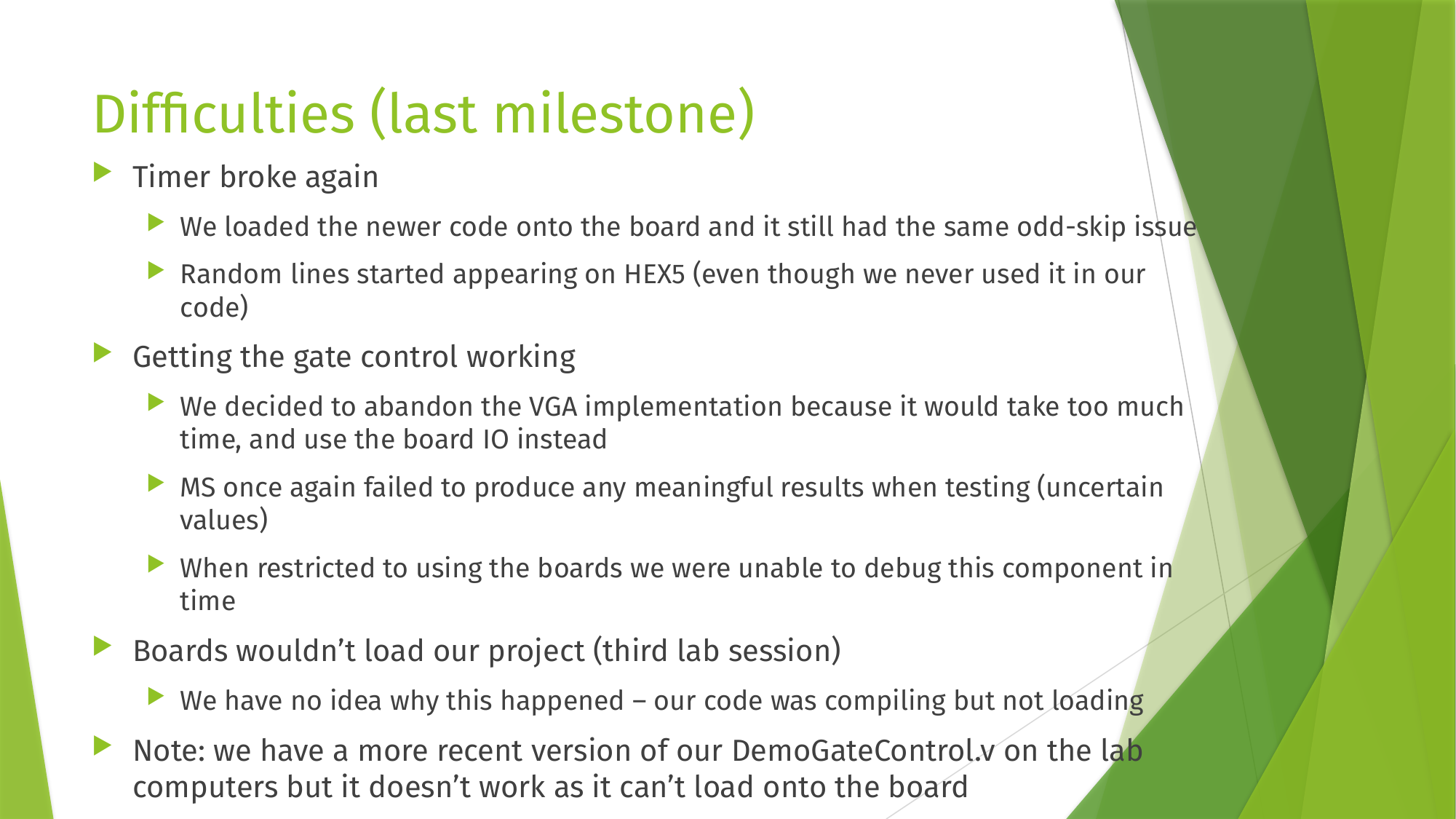

# Difficulties (last milestone)
Timer broke again
We loaded the newer code onto the board and it still had the same odd-skip issue
Random lines started appearing on HEX5 (even though we never used it in our code)
Getting the gate control working
We decided to abandon the VGA implementation because it would take too much time, and use the board IO instead
MS once again failed to produce any meaningful results when testing (uncertain values)
When restricted to using the boards we were unable to debug this component in time
Boards wouldn’t load our project (third lab session)
We have no idea why this happened – our code was compiling but not loading
Note: we have a more recent version of our DemoGateControl.v on the lab computers but it doesn’t work as it can’t load onto the board